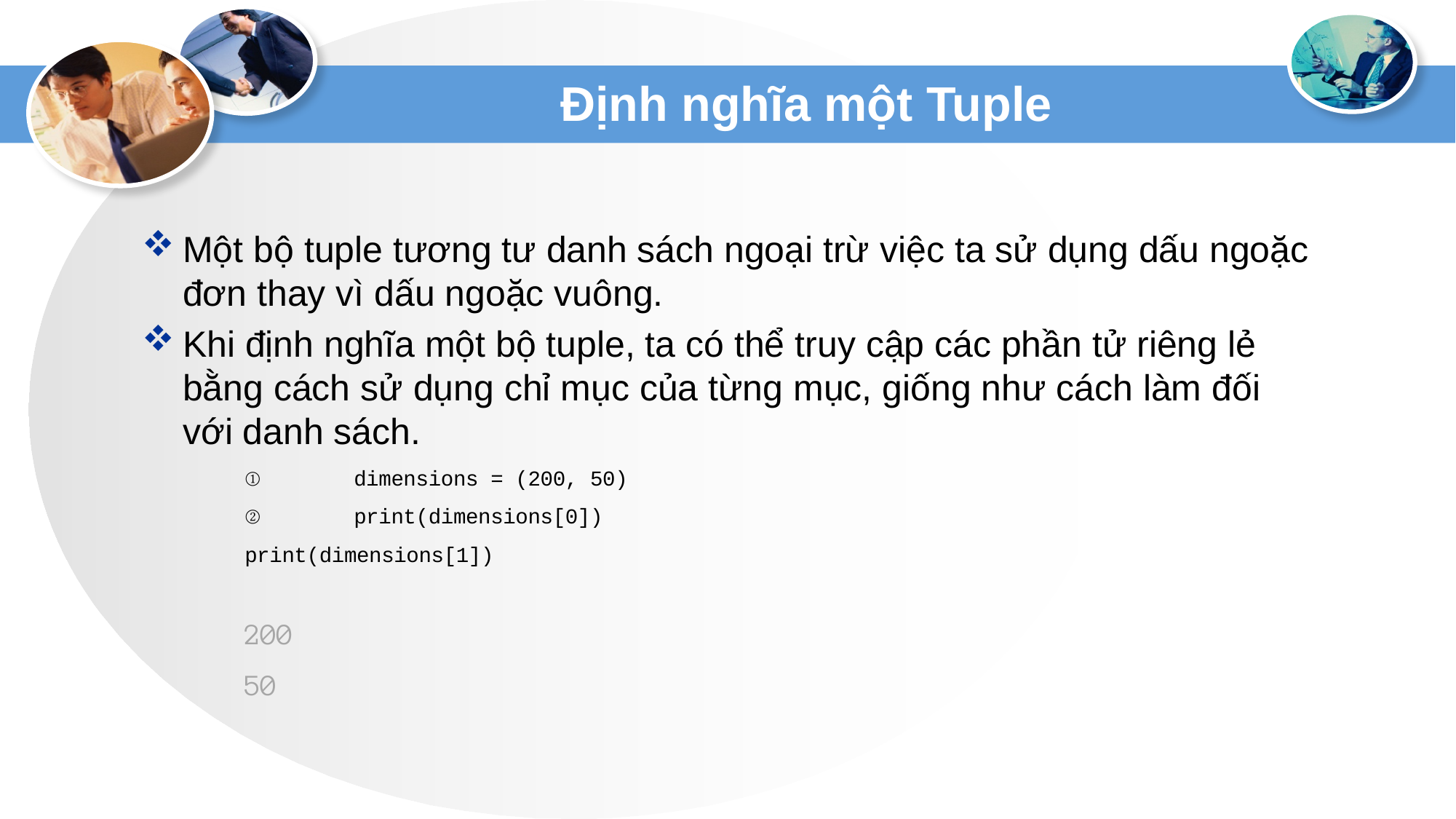

# Định nghĩa một Tuple
Một bộ tuple tương tư danh sách ngoại trừ việc ta sử dụng dấu ngoặc đơn thay vì dấu ngoặc vuông.
Khi định nghĩa một bộ tuple, ta có thể truy cập các phần tử riêng lẻ bằng cách sử dụng chỉ mục của từng mục, giống như cách làm đối với danh sách.
①	dimensions = (200, 50)
②	print(dimensions[0])
print(dimensions[1])
200
50